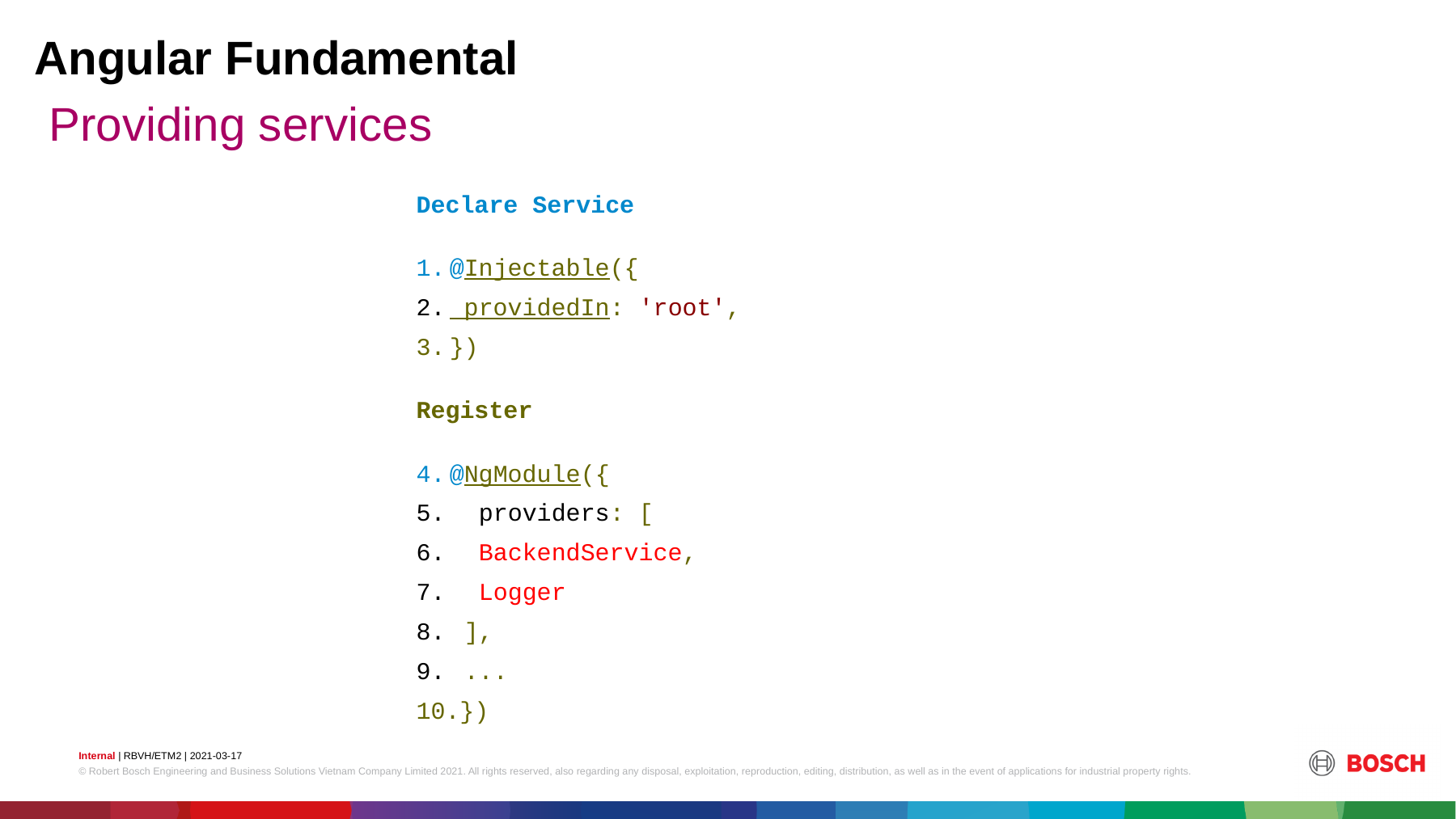

Angular Fundamental
# Providing services
Declare Service
@Injectable({
 providedIn: 'root',
})
Register
@NgModule({
  providers: [
  BackendService,
  Logger
 ],
 ...
})